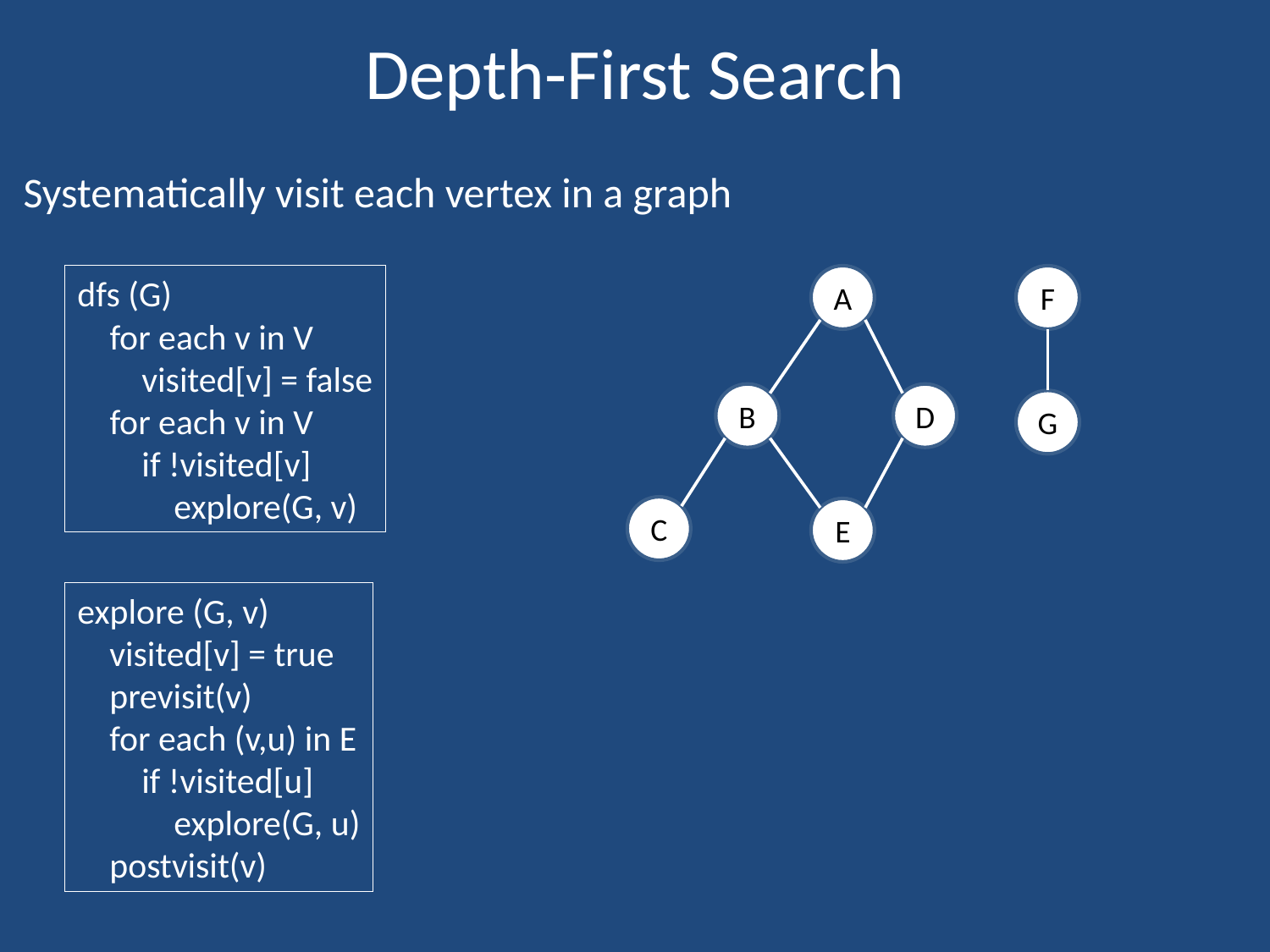

# Depth-First Search
Systematically visit each vertex in a graph

dfs (G)
    for each v in V
        visited[v] = false
    for each v in V
        if !visited[v]
            explore(G, v)
A
F
B
D
G
C
E
explore (G, v)
    visited[v] = true
    previsit(v)
    for each (v,u) in E
        if !visited[u]
            explore(G, u)
    postvisit(v)